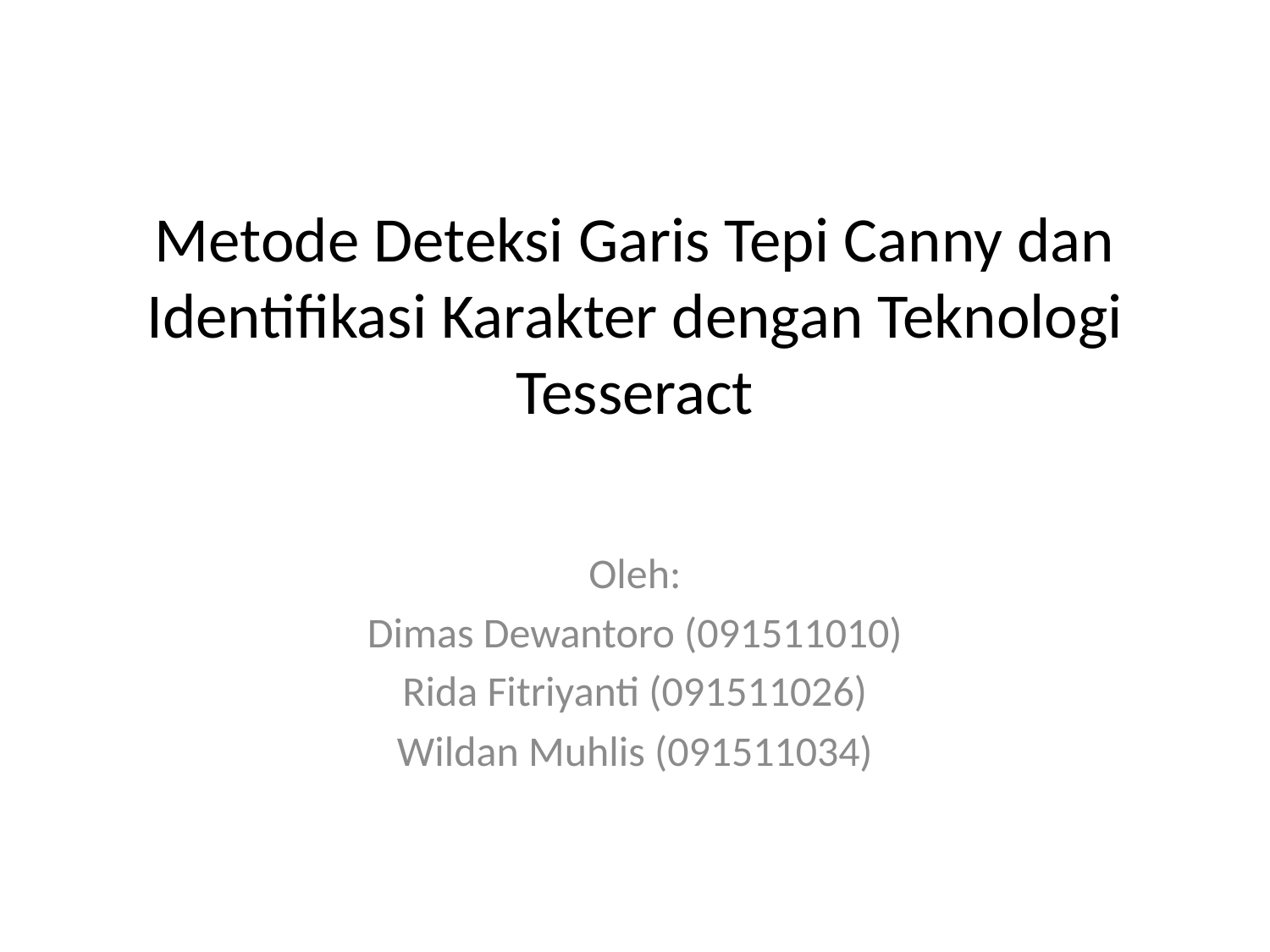

# Metode Deteksi Garis Tepi Canny dan Identifikasi Karakter dengan Teknologi Tesseract
Oleh:
Dimas Dewantoro (091511010)
Rida Fitriyanti (091511026)
Wildan Muhlis (091511034)